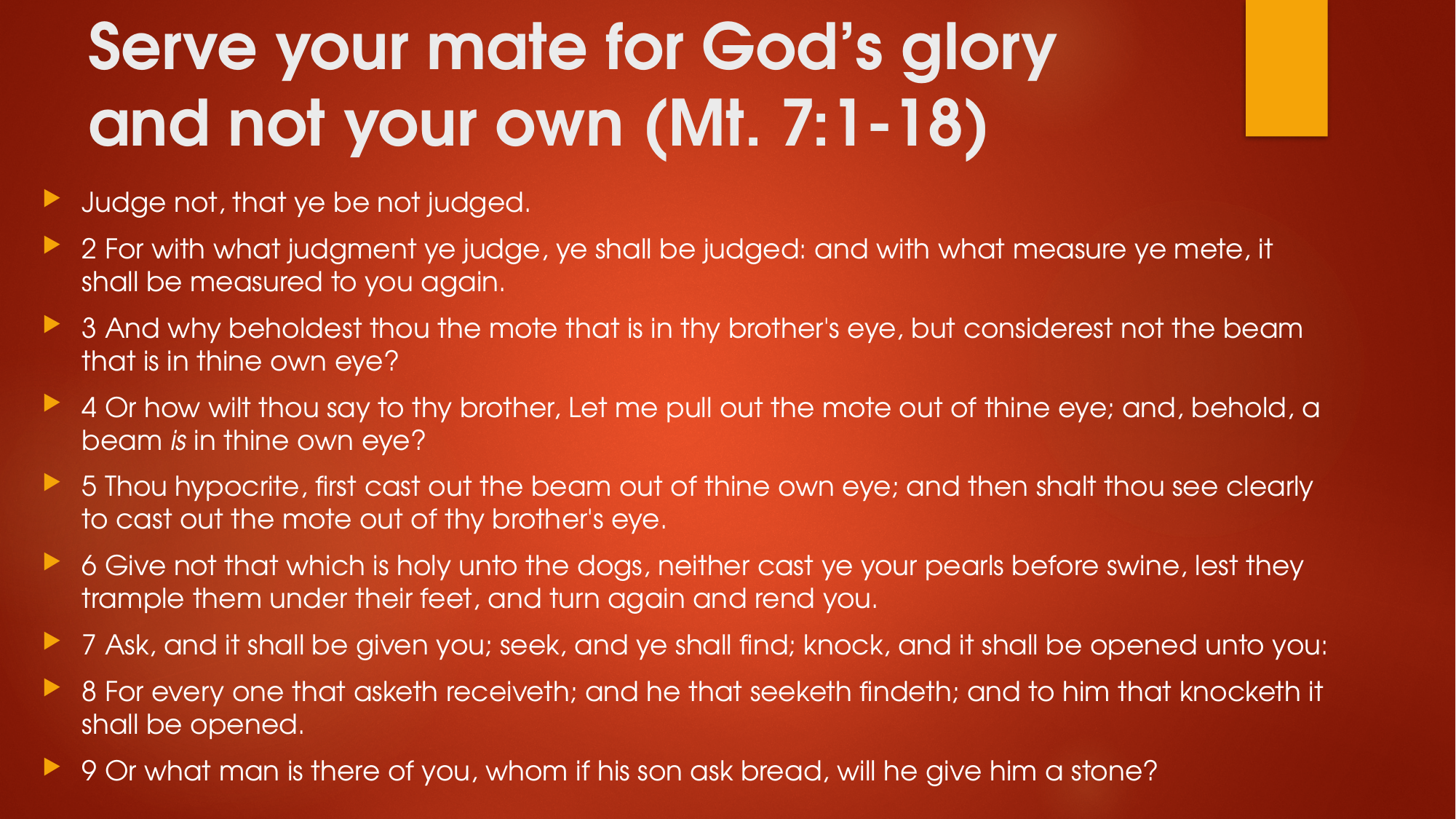

# Serve your mate for God’s glory and not your own (Mt. 7:1-18)
Judge not, that ye be not judged.
2 For with what judgment ye judge, ye shall be judged: and with what measure ye mete, it shall be measured to you again.
3 And why beholdest thou the mote that is in thy brother's eye, but considerest not the beam that is in thine own eye?
4 Or how wilt thou say to thy brother, Let me pull out the mote out of thine eye; and, behold, a beam is in thine own eye?
5 Thou hypocrite, first cast out the beam out of thine own eye; and then shalt thou see clearly to cast out the mote out of thy brother's eye.
6 Give not that which is holy unto the dogs, neither cast ye your pearls before swine, lest they trample them under their feet, and turn again and rend you.
7 Ask, and it shall be given you; seek, and ye shall find; knock, and it shall be opened unto you:
8 For every one that asketh receiveth; and he that seeketh findeth; and to him that knocketh it shall be opened.
9 Or what man is there of you, whom if his son ask bread, will he give him a stone?